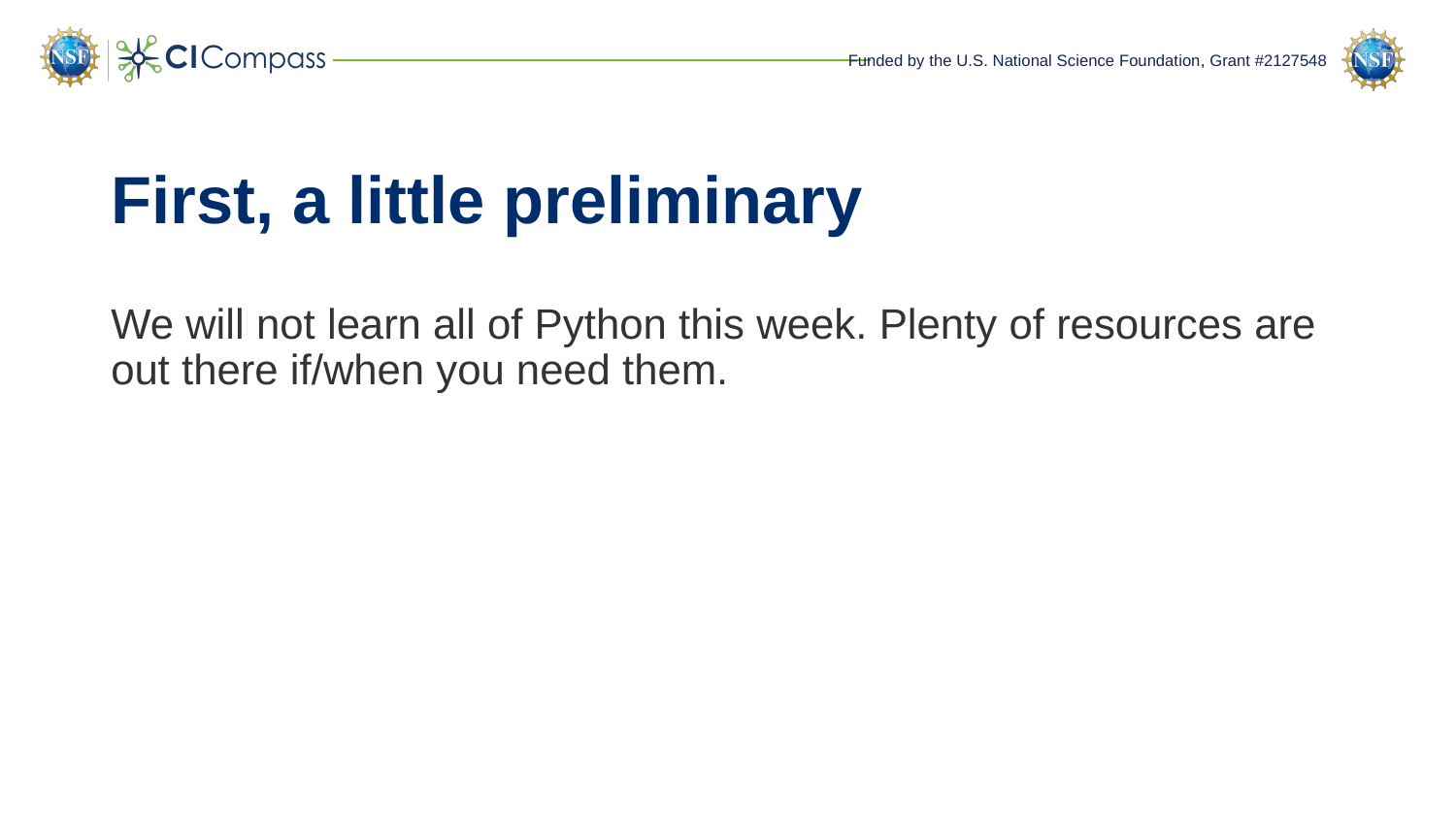

# First, a little preliminary
We will not learn all of Python this week. Plenty of resources are out there if/when you need them.